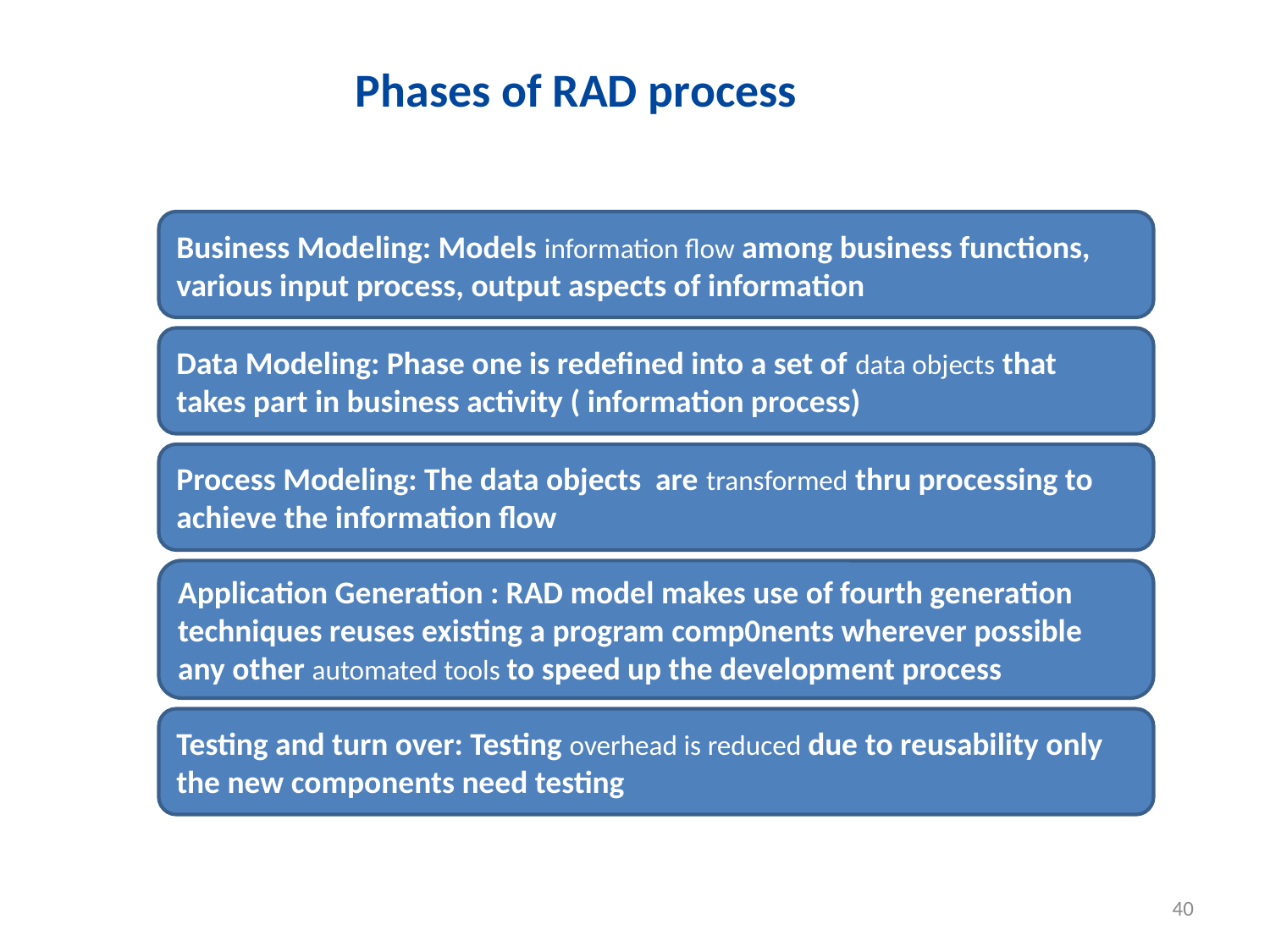

# Phases of RAD process
Business Modeling: Models information flow among business functions, various input process, output aspects of information
Data Modeling: Phase one is redefined into a set of data objects that  takes part in business activity ( information process)
Process Modeling: The data objects  are transformed thru processing to achieve the information flow
Application Generation : RAD model makes use of fourth generation techniques reuses existing a program comp0nents wherever possible any other automated tools to speed up the development process
Testing and turn over: Testing overhead is reduced due to reusability only the new components need testing
40